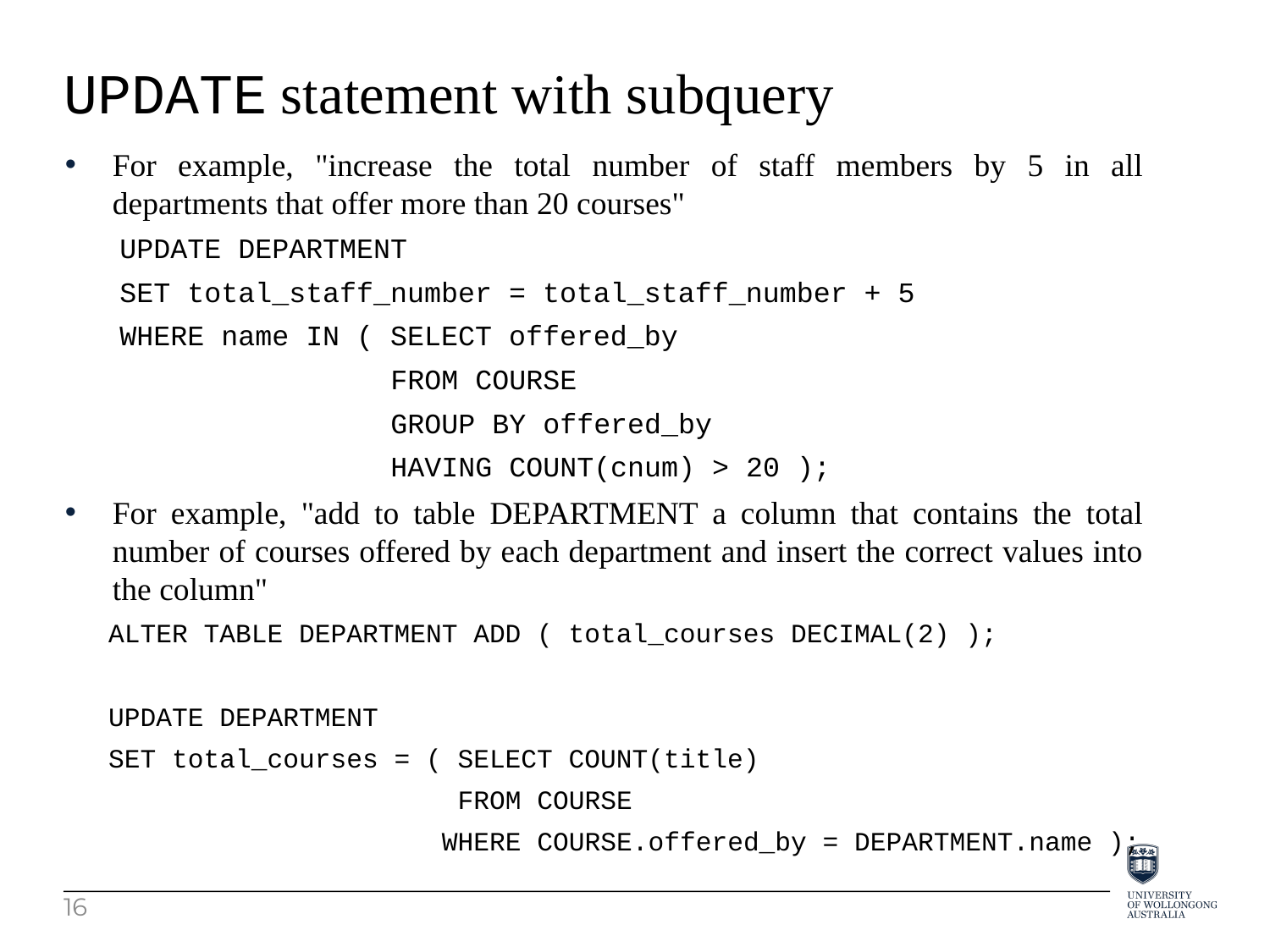

UPDATE statement with subquery
For example, "increase the total number of staff members by 5 in all departments that offer more than 20 courses"
UPDATE DEPARTMENT
SET total_staff_number = total_staff_number + 5
WHERE name IN ( SELECT offered_by
                FROM COURSE
                GROUP BY offered_by
                HAVING COUNT(cnum) > 20 );
For example, "add to table DEPARTMENT a column that contains the total number of courses offered by each department and insert the correct values into the column"
ALTER TABLE DEPARTMENT ADD ( total_courses DECIMAL(2) );

UPDATE DEPARTMENT
SET total_courses = ( SELECT COUNT(title)
                      FROM COURSE
                     WHERE COURSE.offered_by = DEPARTMENT.name );
16